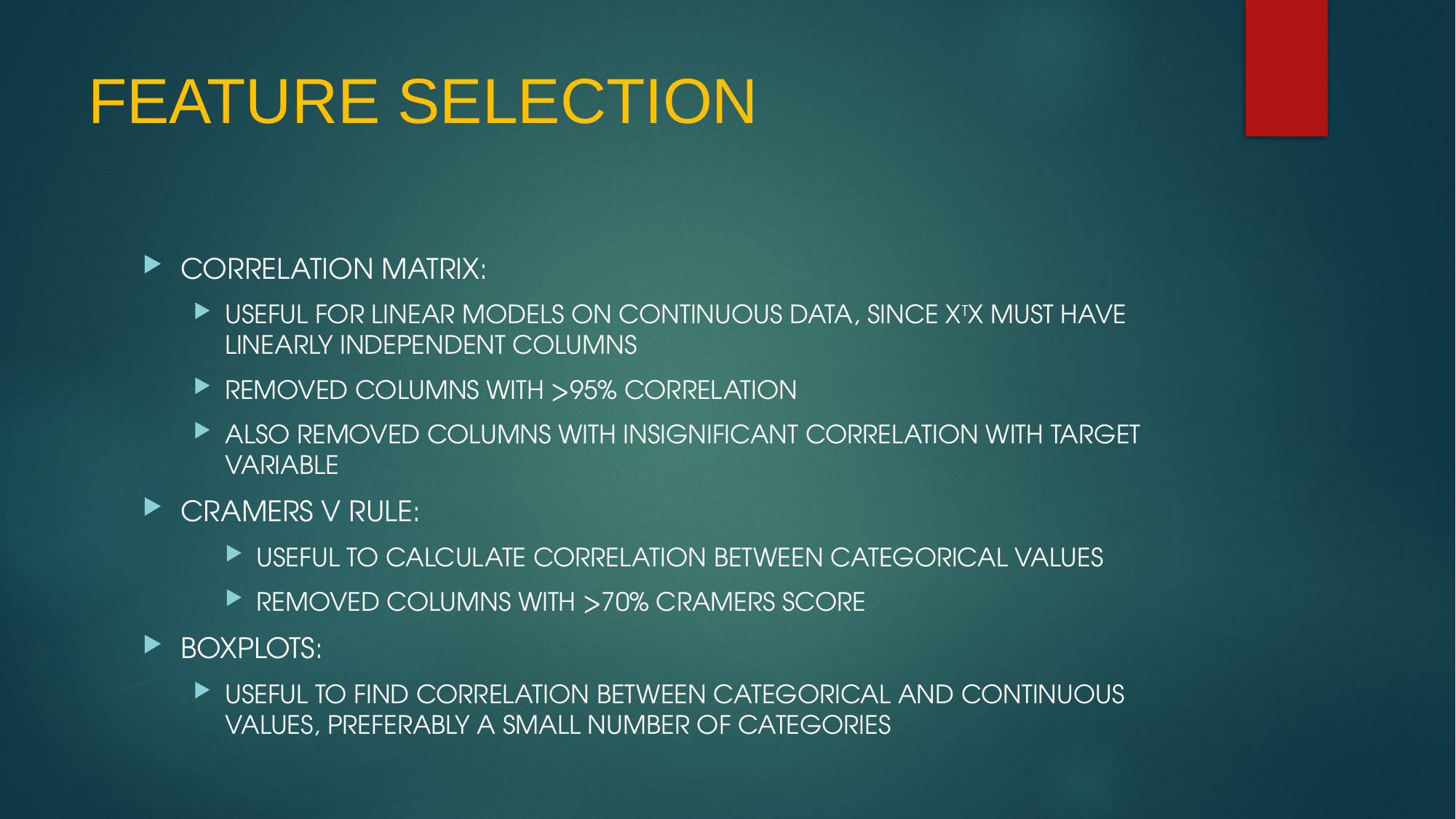

# FEATURE SELECTION
CORRELATION MATRIX:
USEFUL FOR LINEAR MODELS ON CONTINUOUS DATA, SINCE XTX MUST HAVE LINEARLY INDEPENDENT COLUMNS
REMOVED COLUMNS WITH >95% CORRELATION
ALSO REMOVED COLUMNS WITH INSIGNIFICANT CORRELATION WITH TARGET VARIABLE
CRAMERS V RULE:
USEFUL TO CALCULATE CORRELATION BETWEEN CATEGORICAL VALUES
REMOVED COLUMNS WITH >70% CRAMERS SCORE
BOXPLOTS:
USEFUL TO FIND CORRELATION BETWEEN CATEGORICAL AND CONTINUOUS VALUES, PREFERABLY A SMALL NUMBER OF CATEGORIES